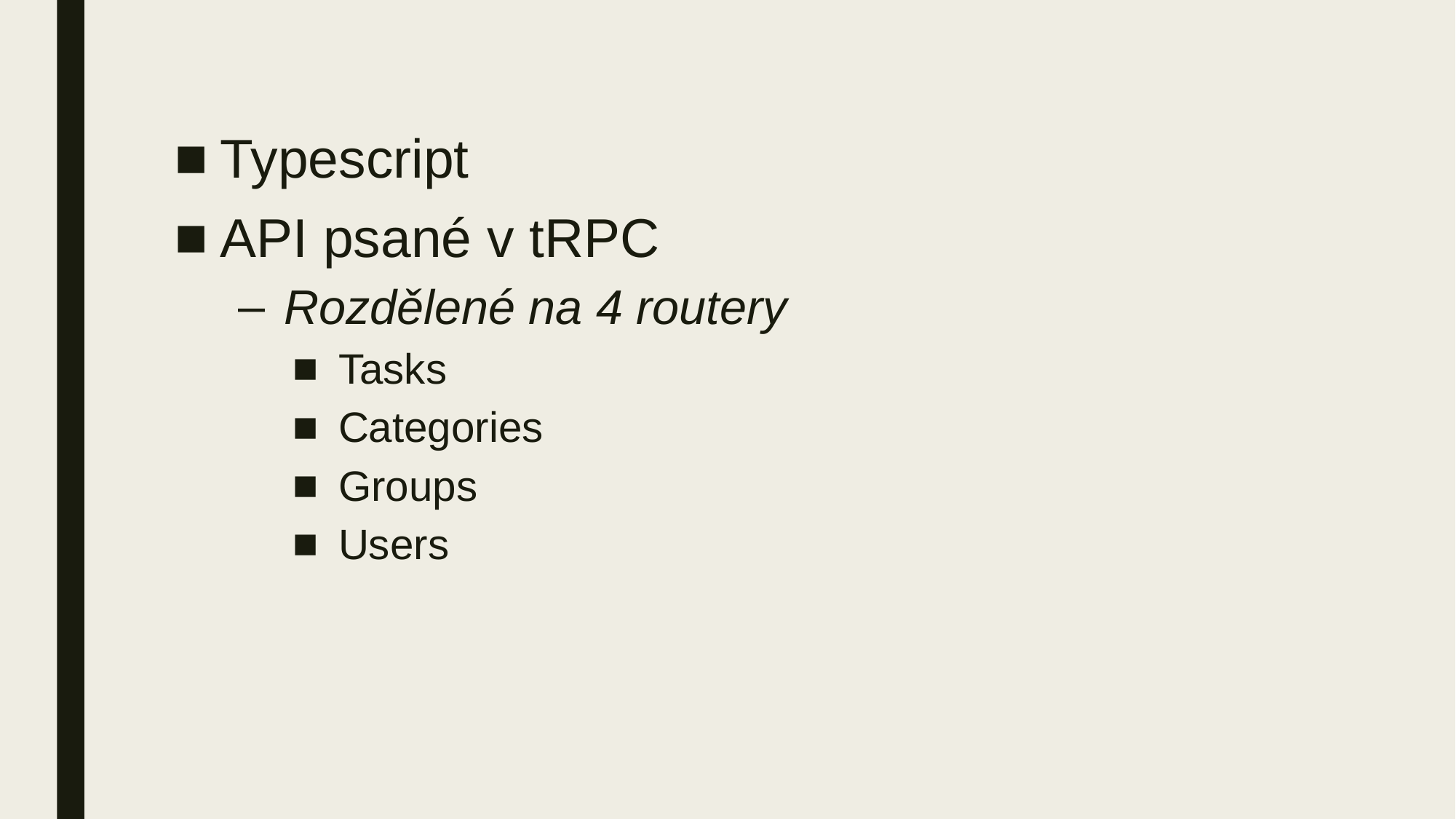

#
Typescript
API psané v tRPC
Rozdělené na 4 routery
Tasks
Categories
Groups
Users